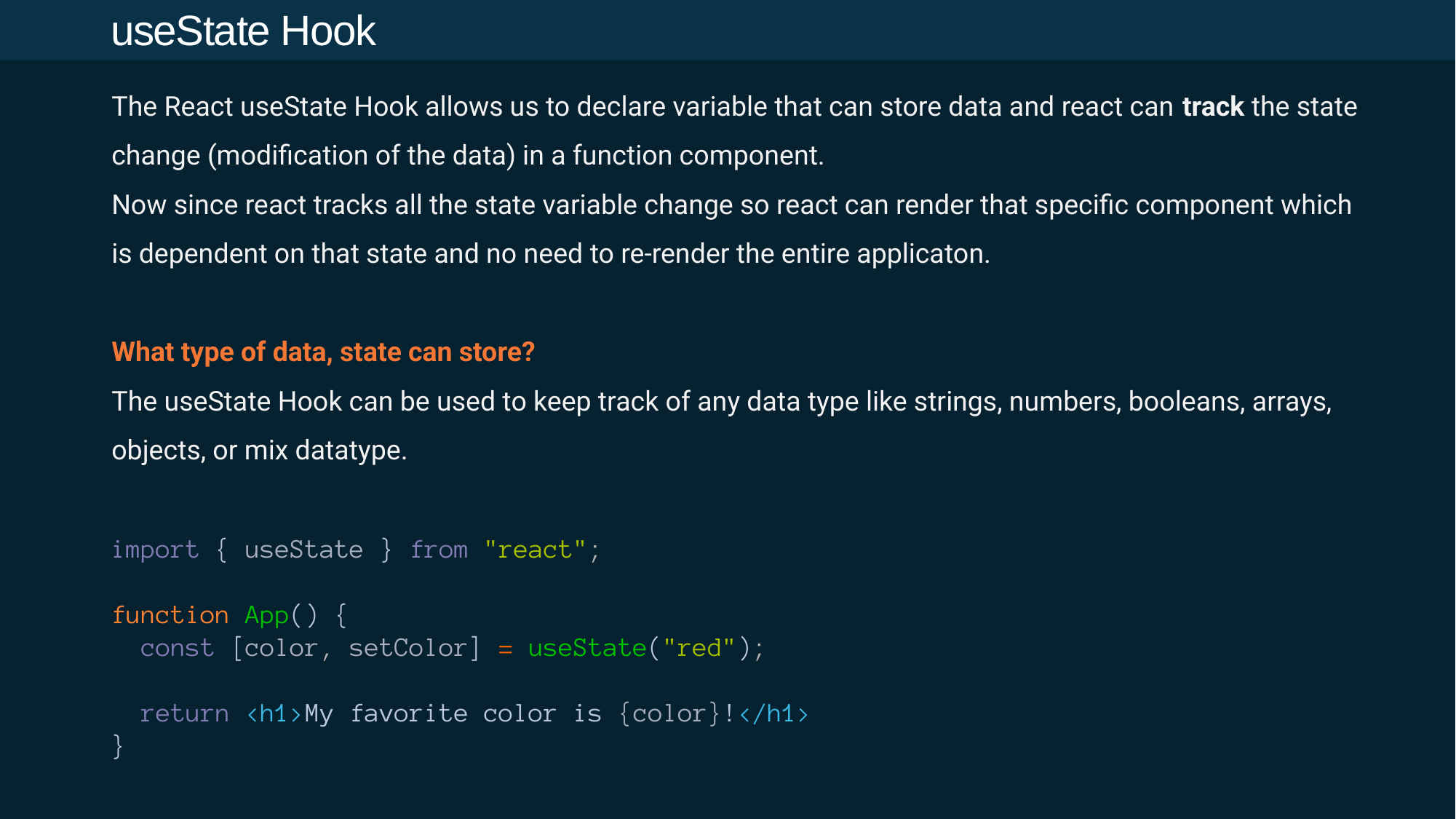

# useState Hook
The React useState Hook allows us to declare variable that can store data and react can track the state change (modification of the data) in a function component.
Now since react tracks all the state variable change so react can render that specific component which is dependent on that state and no need to re-render the entire applicaton.

What type of data, state can store?
The useState Hook can be used to keep track of any data type like strings, numbers, booleans, arrays, objects, or mix datatype.

import { useState } from "react";
function App() {
  const [color, setColor] = useState("red");
  return <h1>My favorite color is {color}!</h1>
}